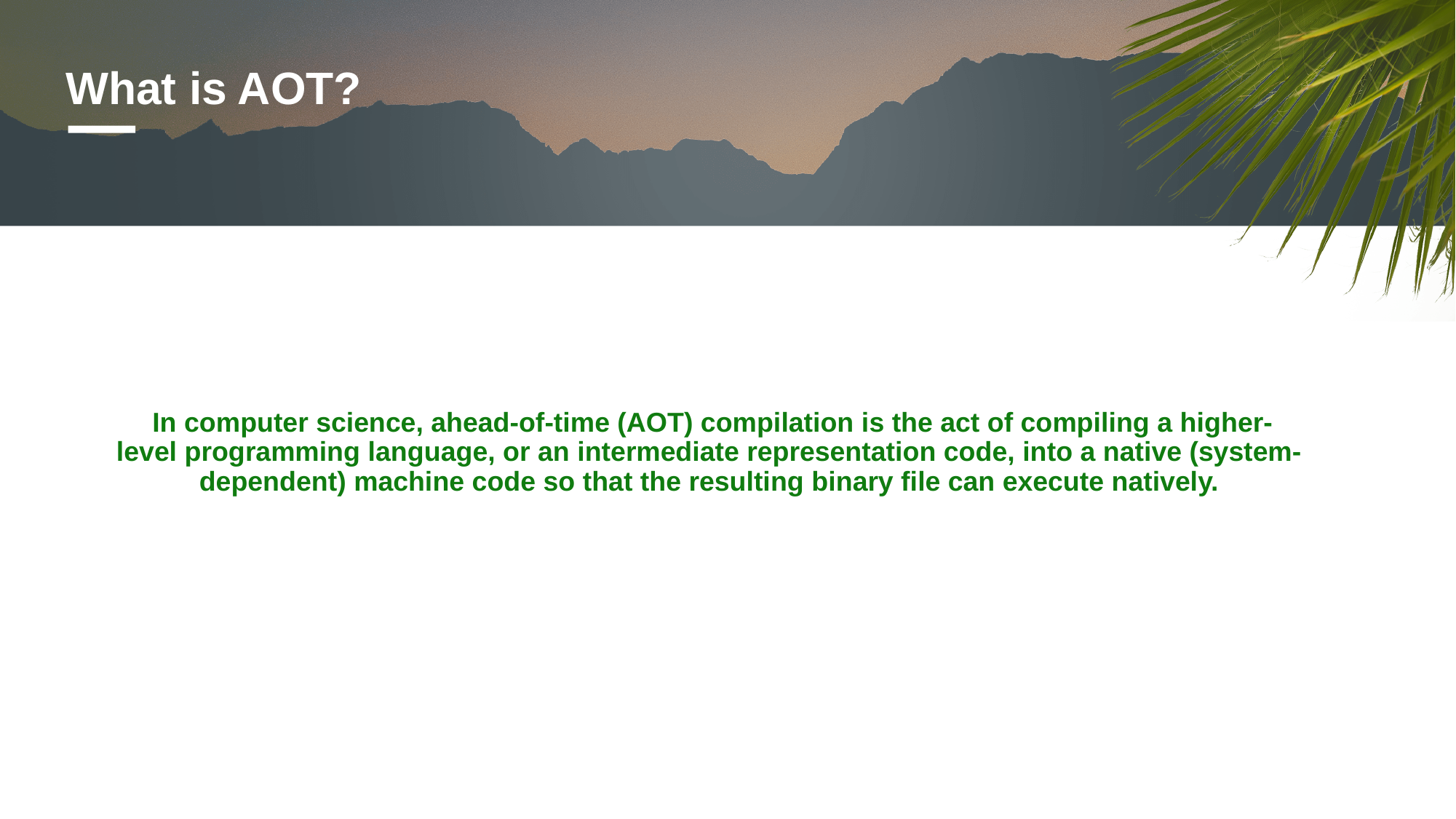

# What is AOT?
In computer science, ahead-of-time (AOT) compilation is the act of compiling a higher-level programming language, or an intermediate representation code, into a native (system-dependent) machine code so that the resulting binary file can execute natively.